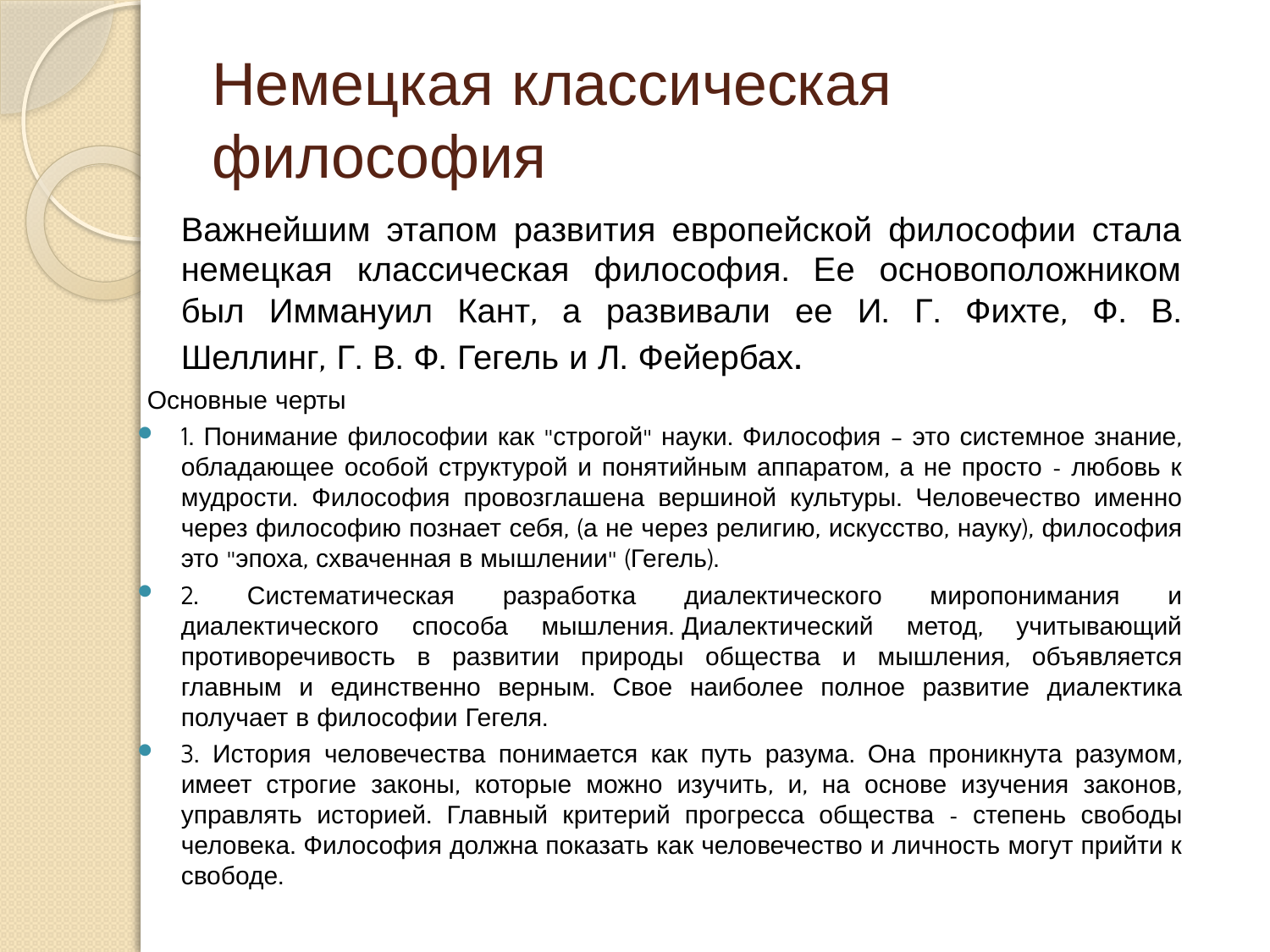

# Немецкая классическая философия
	Важнейшим этапом развития европейской философии стала немецкая классическая философия. Ее основоположником был Иммануил Кант, а развивали ее И. Г. Фихте, Ф. В. Шеллинг, Г. В. Ф. Гегель и Л. Фейербах.
Основные черты
1. Понимание философии как "строгой" науки. Философия – это системное знание, обладающее особой структурой и понятийным аппаратом, а не просто - любовь к мудрости. Философия провозглашена вершиной культуры. Человечество именно через философию познает себя, (а не через религию, искусство, науку), философия это "эпоха, схваченная в мышлении" (Гегель).
2. Систематическая разработка диалектического миропонимания и диалектического способа мышления. Диалектический метод, учитывающий противоречивость в развитии природы общества и мышления, объявляется главным и единственно верным. Свое наиболее полное развитие диалектика получает в философии Гегеля.
3. История человечества понимается как путь разума. Она проникнута разумом, имеет строгие законы, которые можно изучить, и, на основе изучения законов, управлять историей. Главный критерий прогресса общества - степень свободы человека. Философия должна показать как человечество и личность могут прийти к свободе.